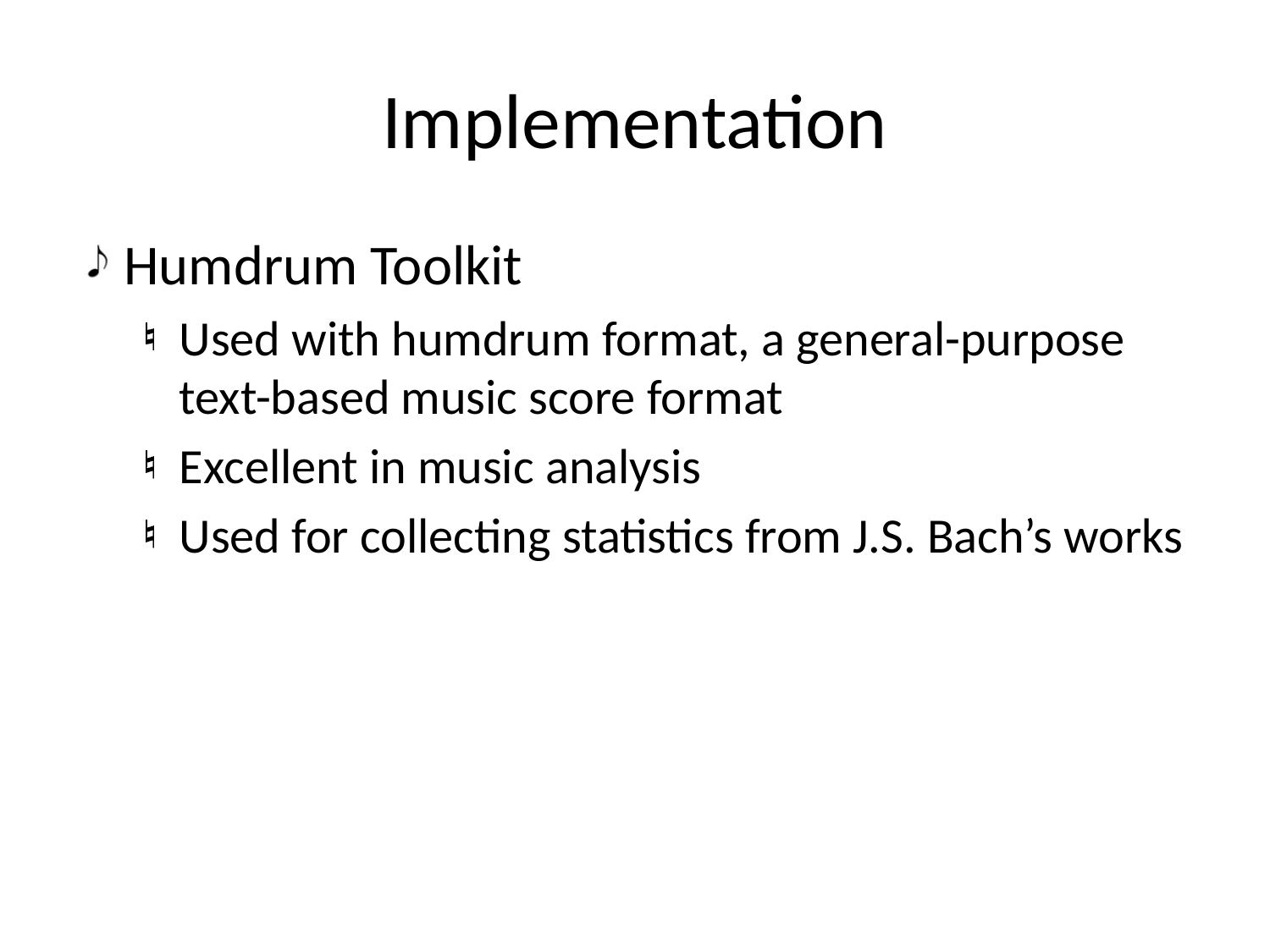

# Implementation
Humdrum Toolkit
Used with humdrum format, a general-purpose text-based music score format
Excellent in music analysis
Used for collecting statistics from J.S. Bach’s works